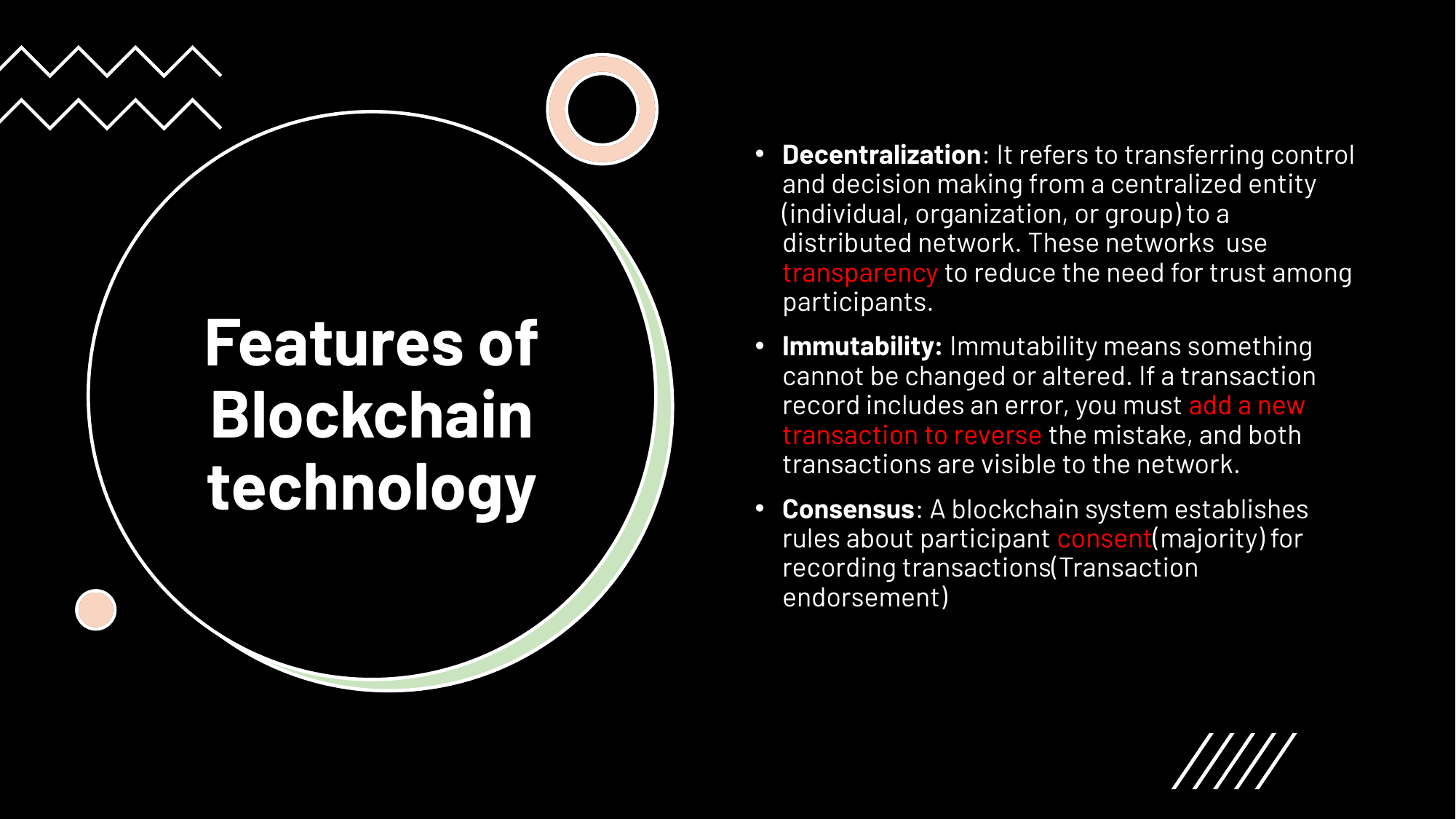

Decentralization: It refers to transferring control and decision making from a centralized entity (individual, organization, or group) to a distributed network. These networks  use transparency to reduce the need for trust among participants.
Immutability: Immutability means something cannot be changed or altered. If a transaction record includes an error, you must add a new transaction to reverse the mistake, and both transactions are visible to the network.
Consensus: A blockchain system establishes rules about participant consent(majority) for recording transactions(Transaction endorsement)
# Features of Blockchain technology